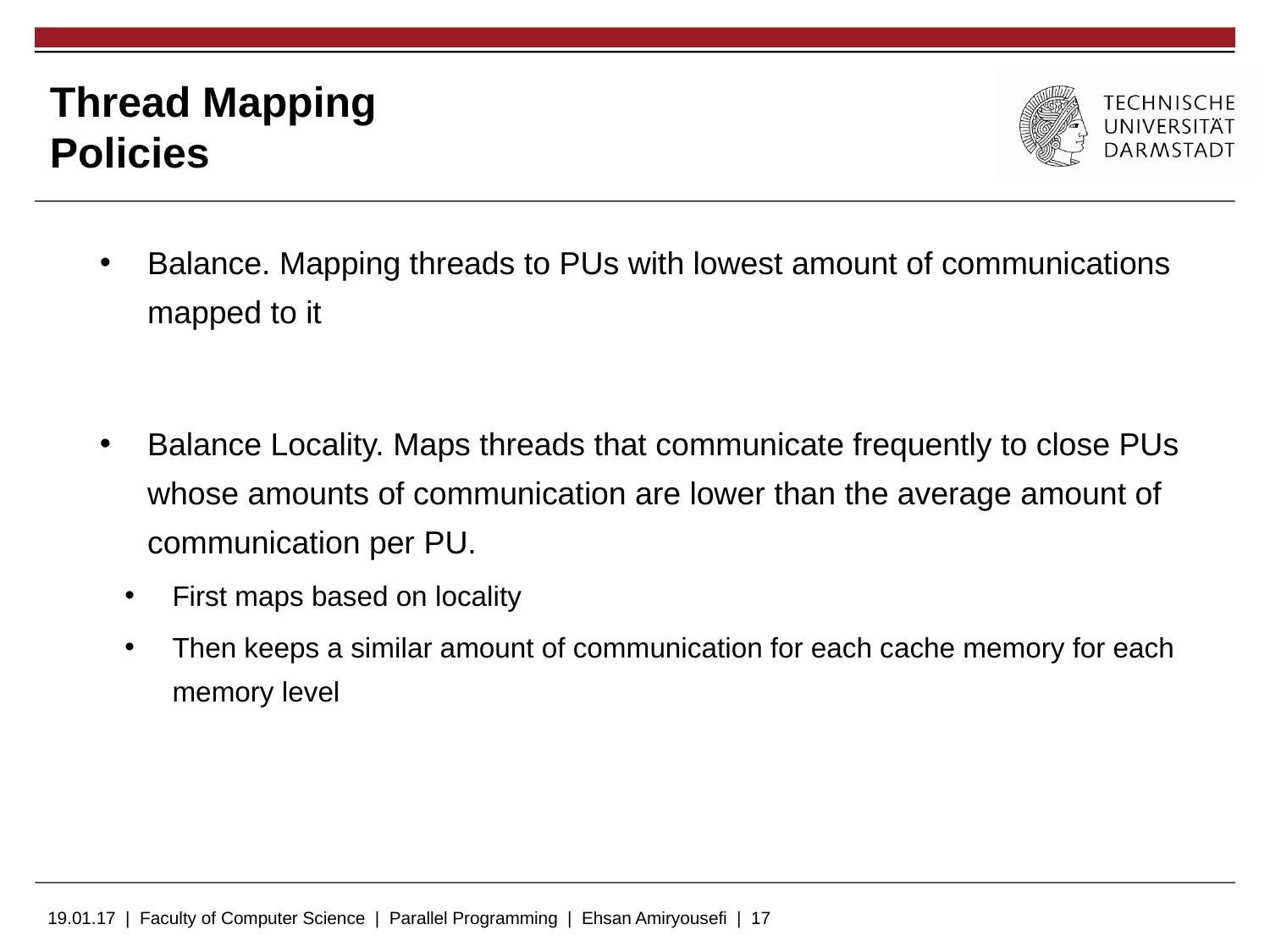

# Thread Mapping Policies
Balance. Mapping threads to PUs with lowest amount of communications mapped to it

Balance Locality. Maps threads that communicate frequently to close PUs whose amounts of communication are lower than the average amount of communication per PU.
First maps based on locality
Then keeps a similar amount of communication for each cache memory for each memory level